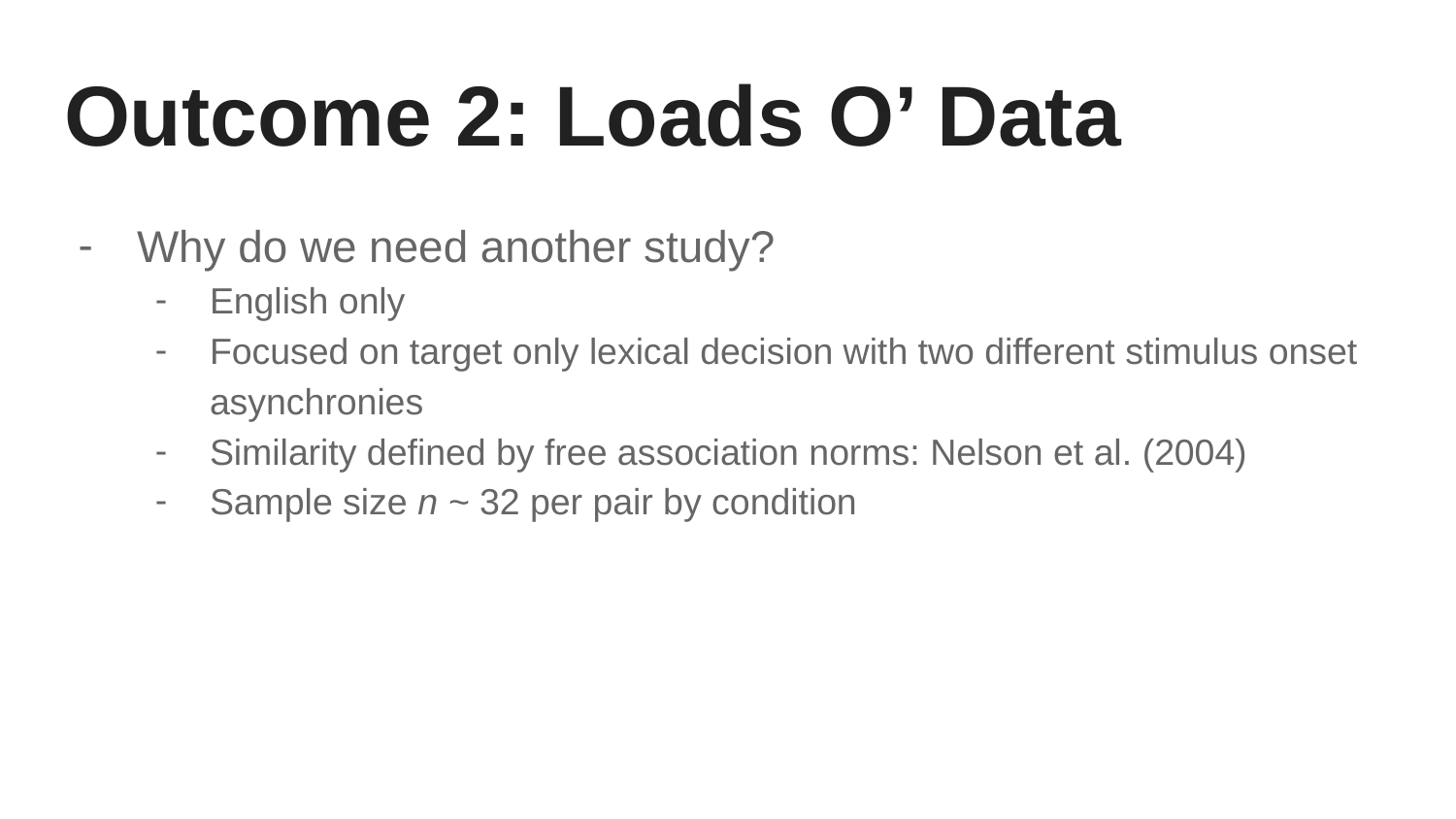

# Outcome 2: Loads O’ Data
Why do we need another study?
English only
Focused on target only lexical decision with two different stimulus onset asynchronies
Similarity defined by free association norms: Nelson et al. (2004)
Sample size n ~ 32 per pair by condition